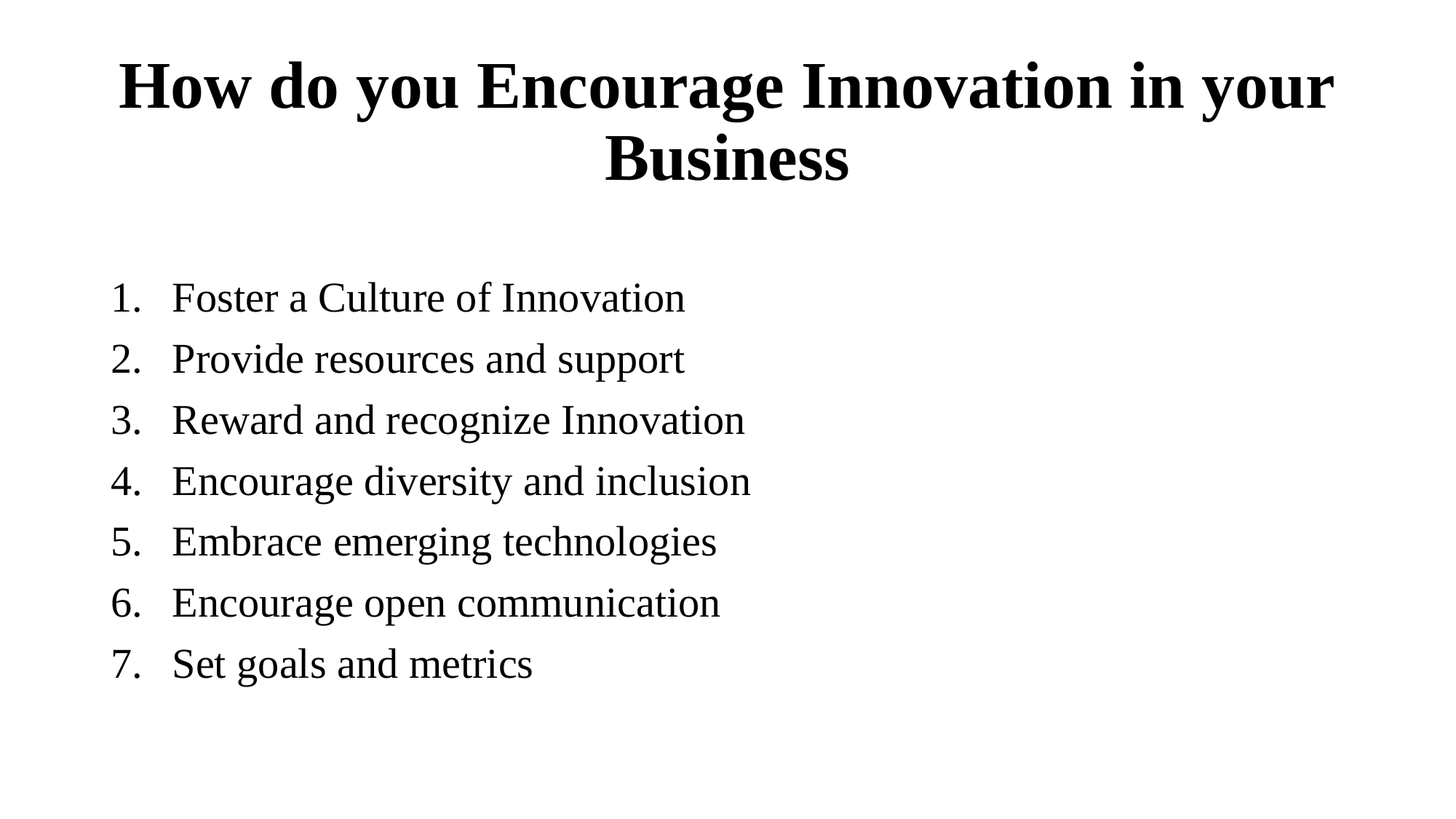

# How do you Encourage Innovation in your Business
Foster a Culture of Innovation
Provide resources and support
Reward and recognize Innovation
Encourage diversity and inclusion
Embrace emerging technologies
Encourage open communication
Set goals and metrics